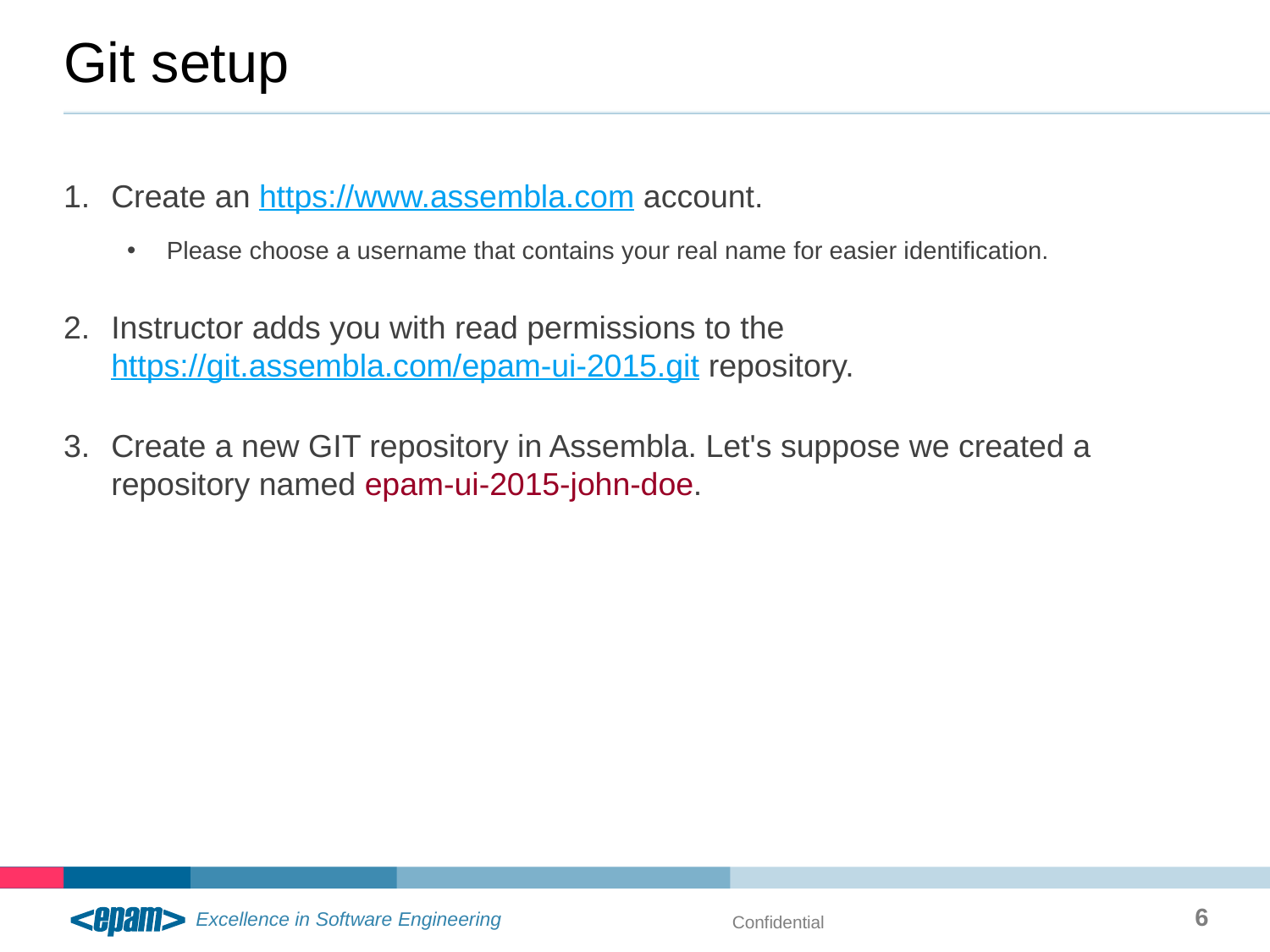

# Git setup
Create an https://www.assembla.com account.
Please choose a username that contains your real name for easier identification.
Instructor adds you with read permissions to the https://git.assembla.com/epam-ui-2015.git repository.
Create a new GIT repository in Assembla. Let's suppose we created a repository named epam-ui-2015-john-doe.
6
Confidential